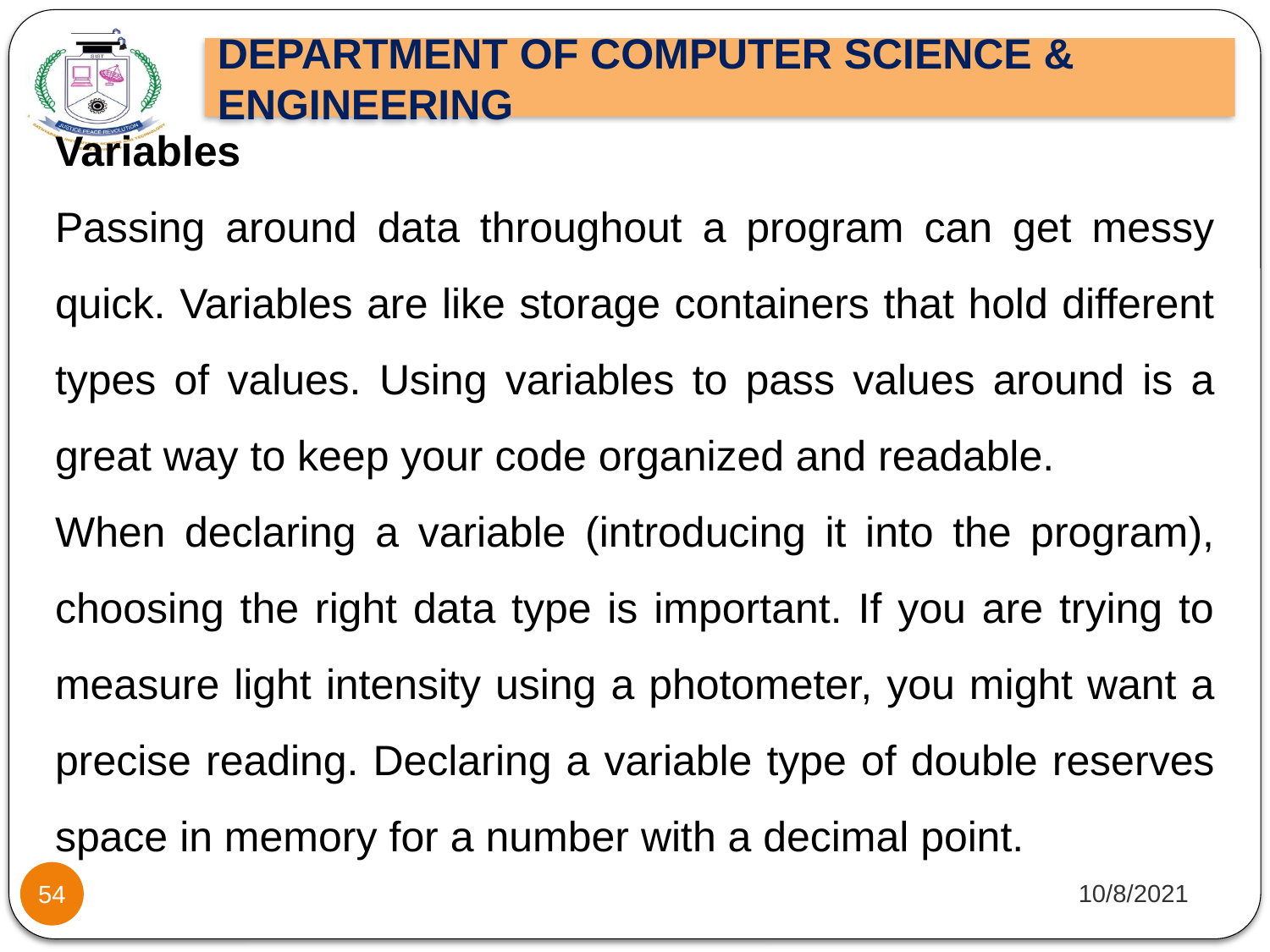

Variables
Passing around data throughout a program can get messy quick. Variables are like storage containers that hold different types of values. Using variables to pass values around is a great way to keep your code organized and readable.
When declaring a variable (introducing it into the program), choosing the right data type is important. If you are trying to measure light intensity using a photometer, you might want a precise reading. Declaring a variable type of double reserves space in memory for a number with a decimal point.
10/8/2021
54